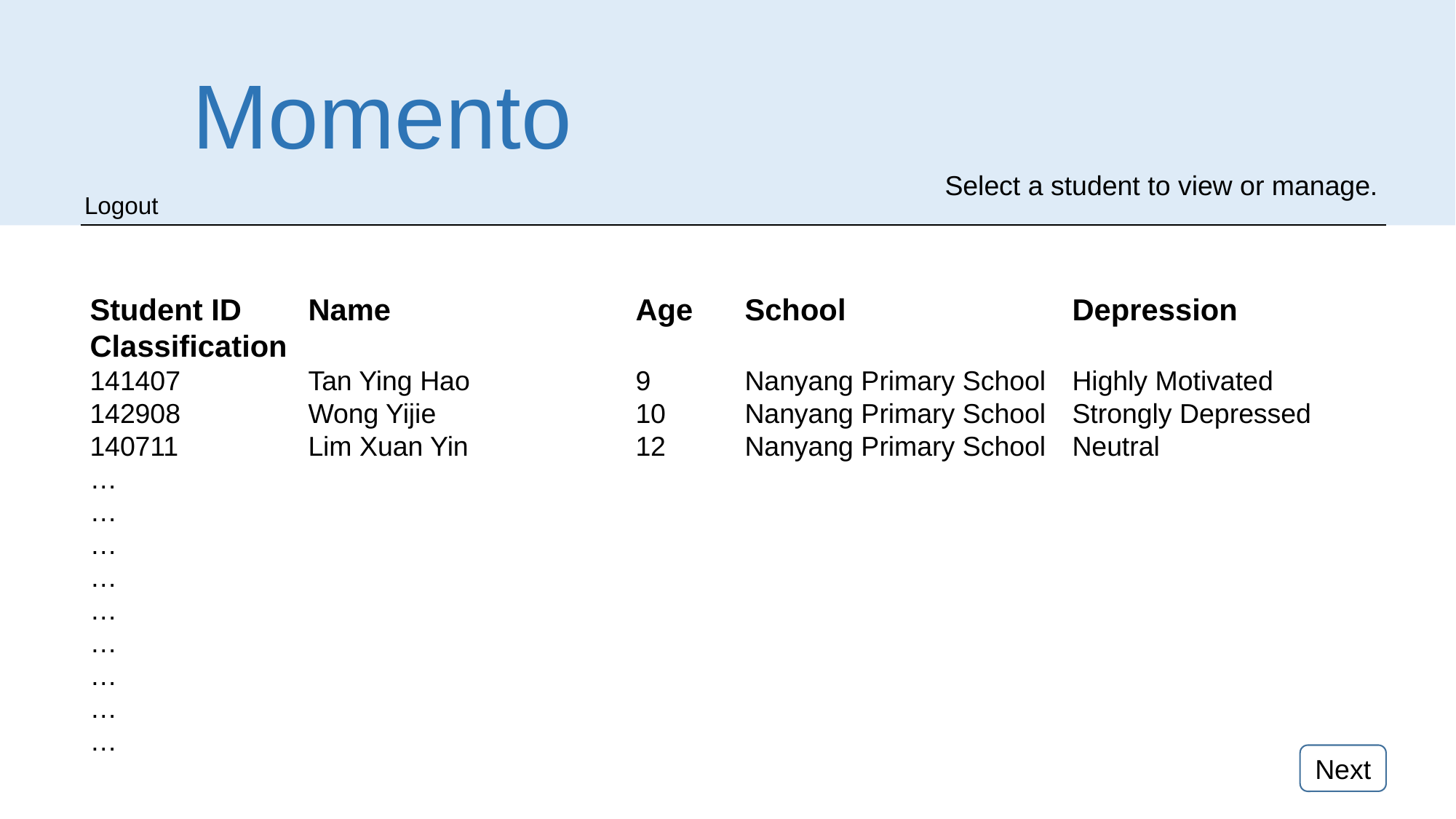

Momento
Select a student to view or manage.
Logout
Student ID	Name			Age	School			Depression Classification
141407		Tan Ying Hao		9	Nanyang Primary School	Highly Motivated
142908		Wong Yijie		10	Nanyang Primary School	Strongly Depressed
140711		Lim Xuan Yin		12	Nanyang Primary School	Neutral
…
…
…
…
…
…
…
…
…

Next